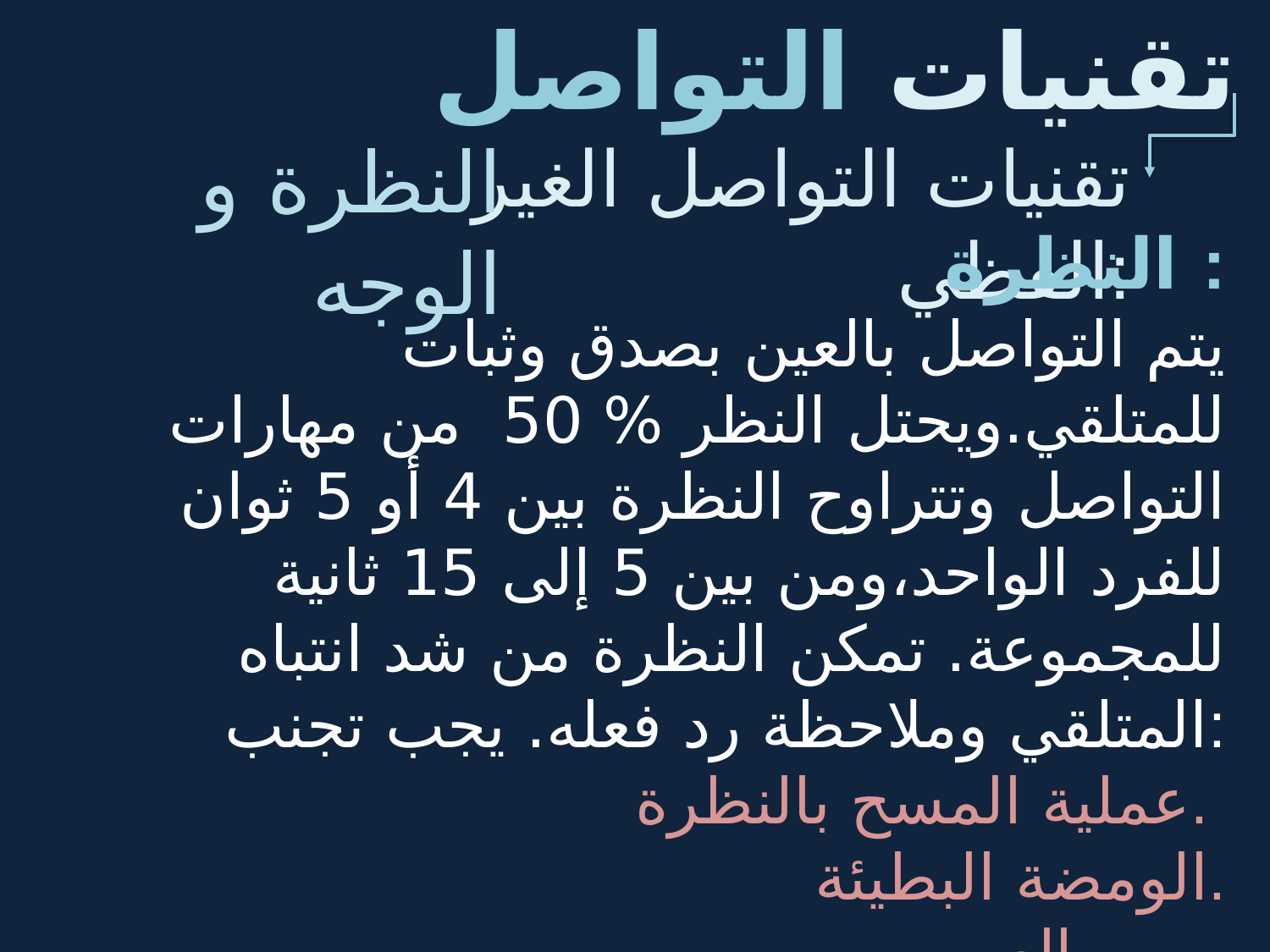

تقنيات التواصل
#
النظرة و الوجه
تقنيات التواصل الغير الفظي:
النظرة :
يتم التواصل بالعين بصدق وثبات للمتلقي.ويحتل النظر % 50  من مهارات التواصل وتتراوح النظرة بين 4 أو 5 ثوان للفرد الواحد،ومن بين 5 إلى 15 ثانية للمجموعة. تمكن النظرة من شد انتباه المتلقي وملاحظة رد فعله. يجب تجنب:
  عملية المسح بالنظرة.
الومضة البطيئة.
    سهو العين.
فذلك يبعث الملل والانزعاج لدى المتلقي.